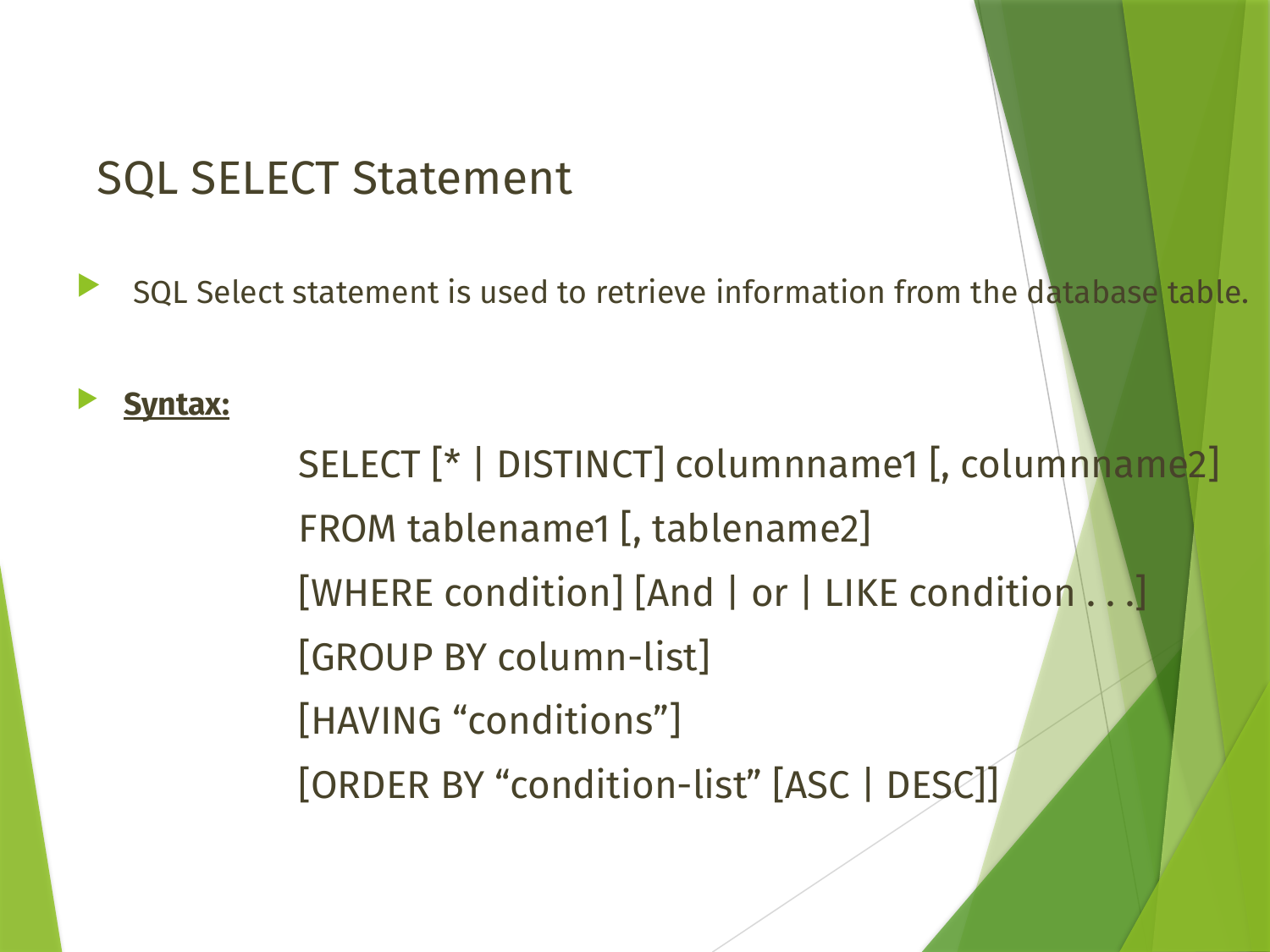

# SQL SELECT Statement
 SQL Select statement is used to retrieve information from the database table.

Syntax:
	SELECT [* | DISTINCT] columnname1 [, columnname2]
	FROM tablename1 [, tablename2]
	[WHERE condition] [And | or | LIKE condition . . .]
	[GROUP BY column-list]
	[HAVING “conditions”]
	[ORDER BY “condition-list” [ASC | DESC]]